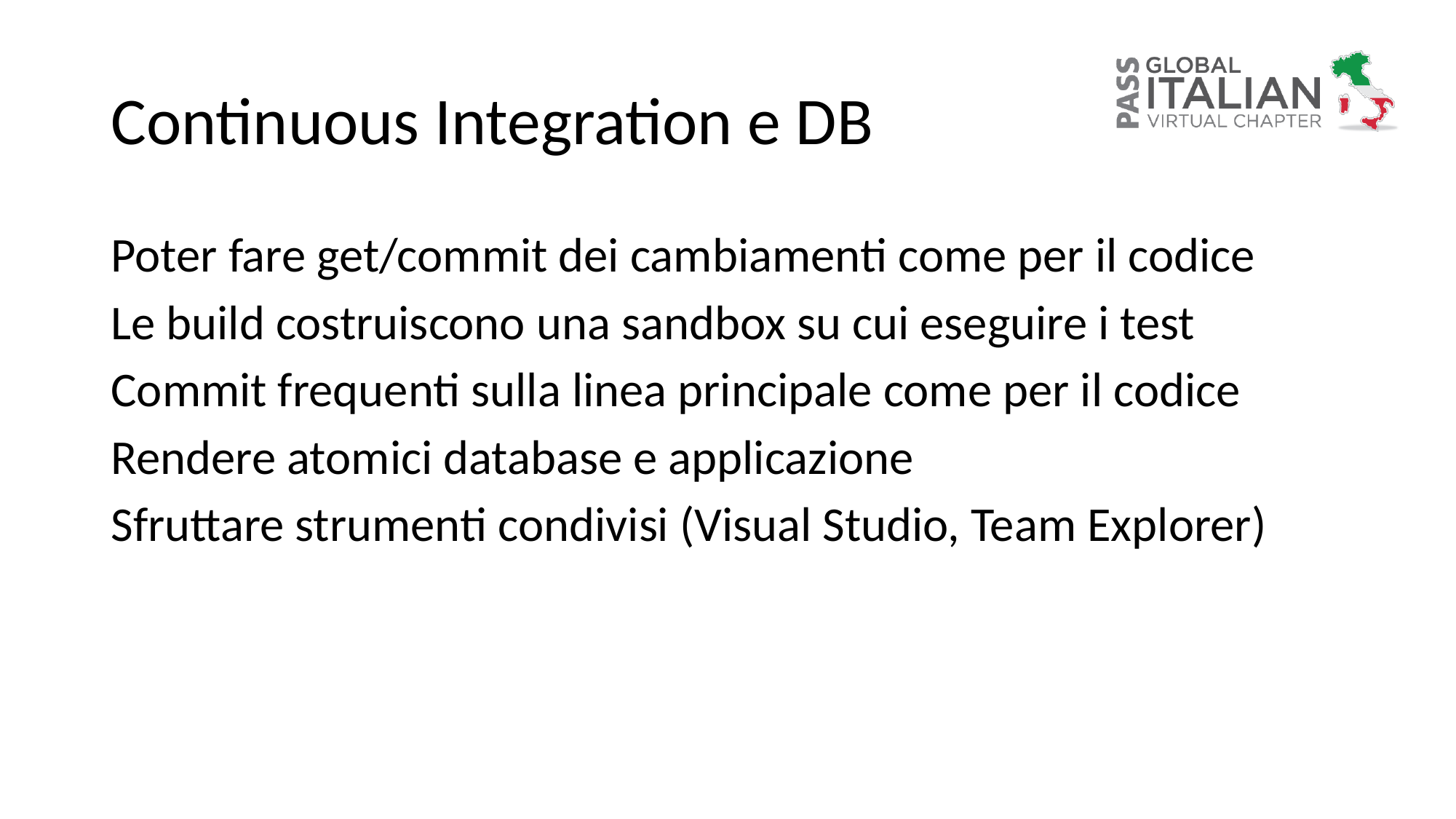

# Continuous Integration e DB
Poter fare get/commit dei cambiamenti come per il codice
Le build costruiscono una sandbox su cui eseguire i test
Commit frequenti sulla linea principale come per il codice
Rendere atomici database e applicazione
Sfruttare strumenti condivisi (Visual Studio, Team Explorer)